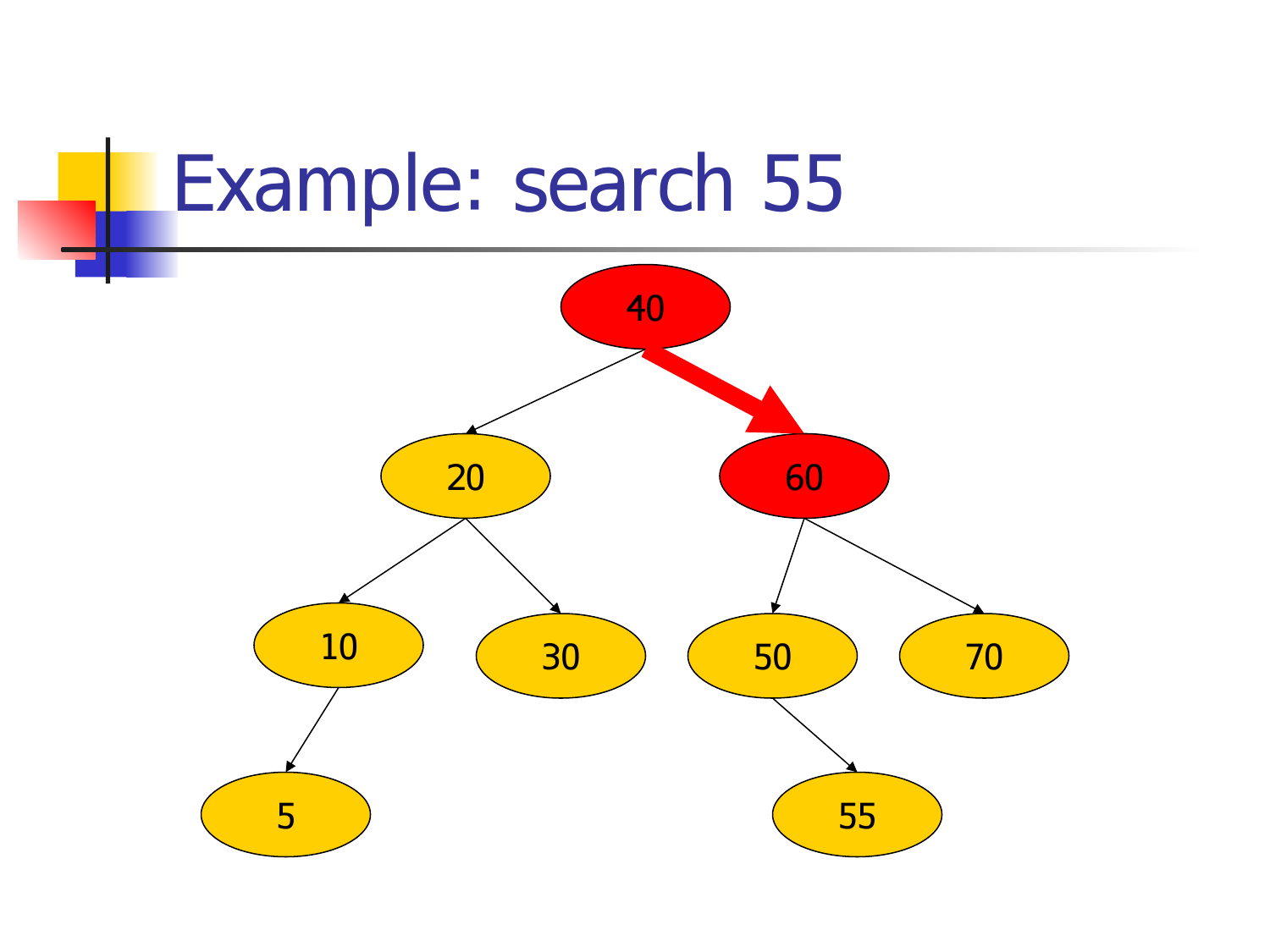

# Example: search 55
40

20
60

10
30
50
70
5
55